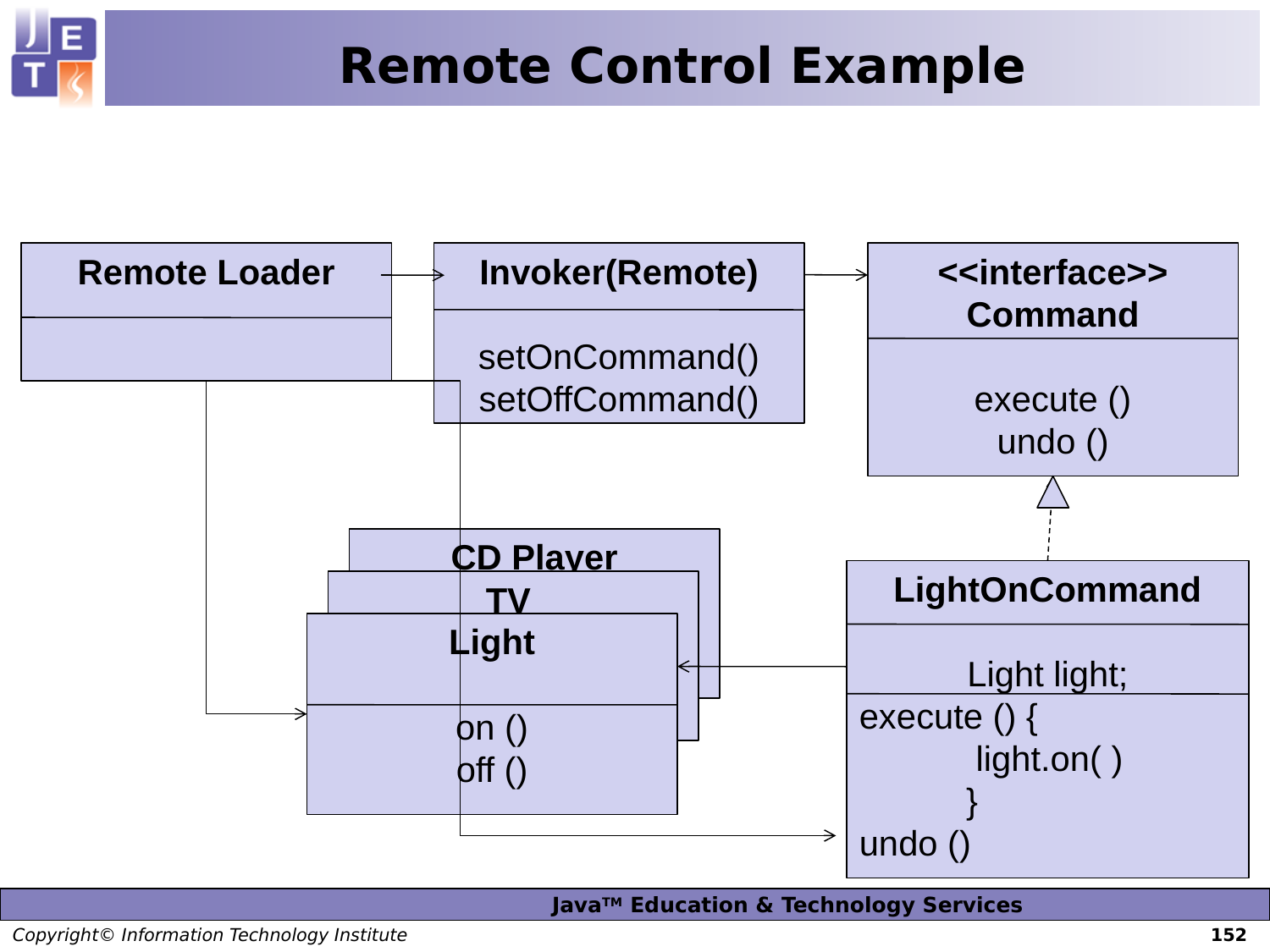

# Remote Control Example
<<interface>>
Command

execute ()
undo ()
Remote Loader

Invoker(Remote)

setOnCommand()
setOffCommand()

CD Player
action ()
LightOnCommand

Light light;
execute () {
            light.on( )
           }
undo ()
TV
Light

on ()
off ()